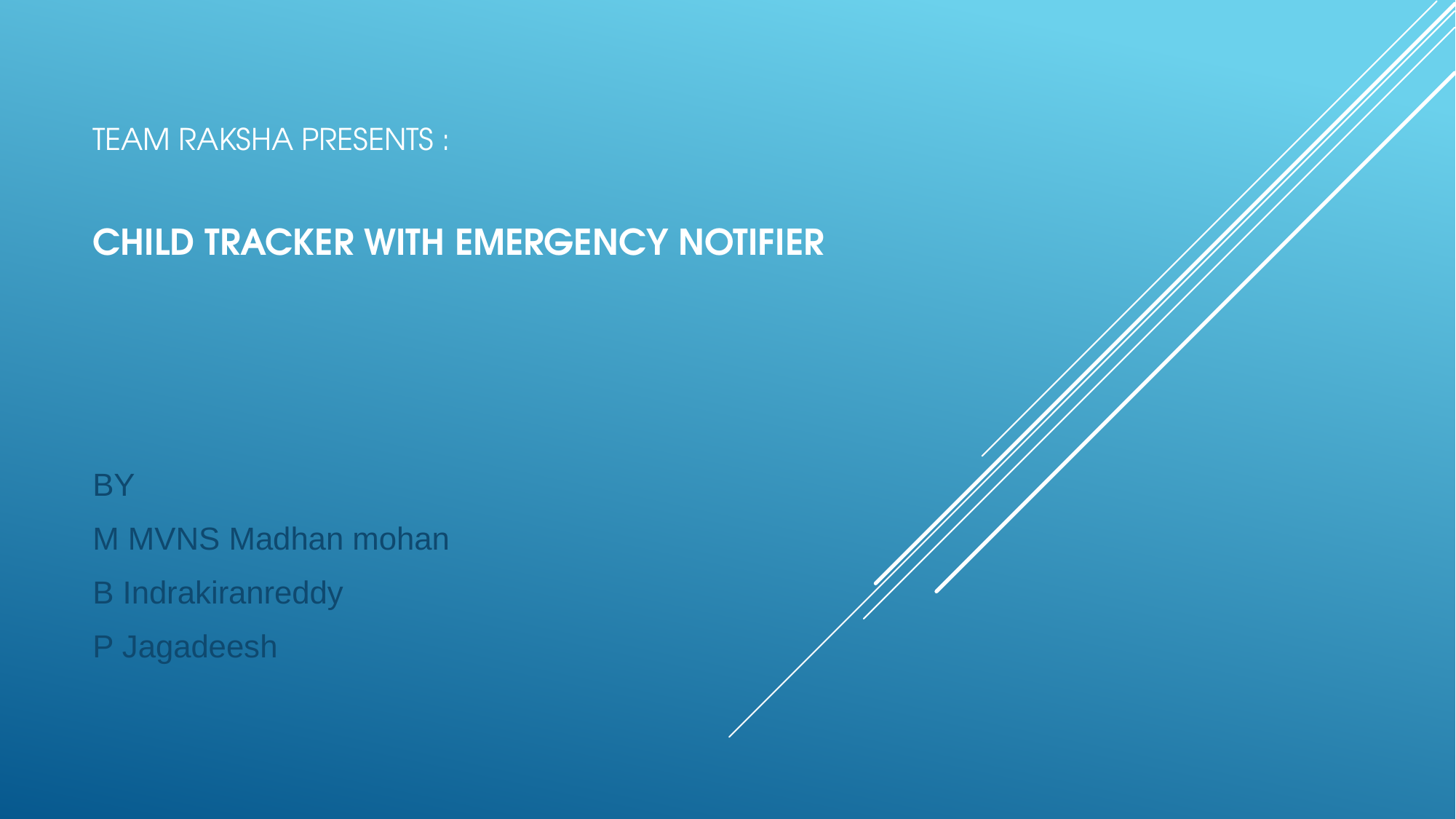

# Team raksha presents : child tracker with emergency notifier
BY
M MVNS Madhan mohan
B Indrakiranreddy
P Jagadeesh